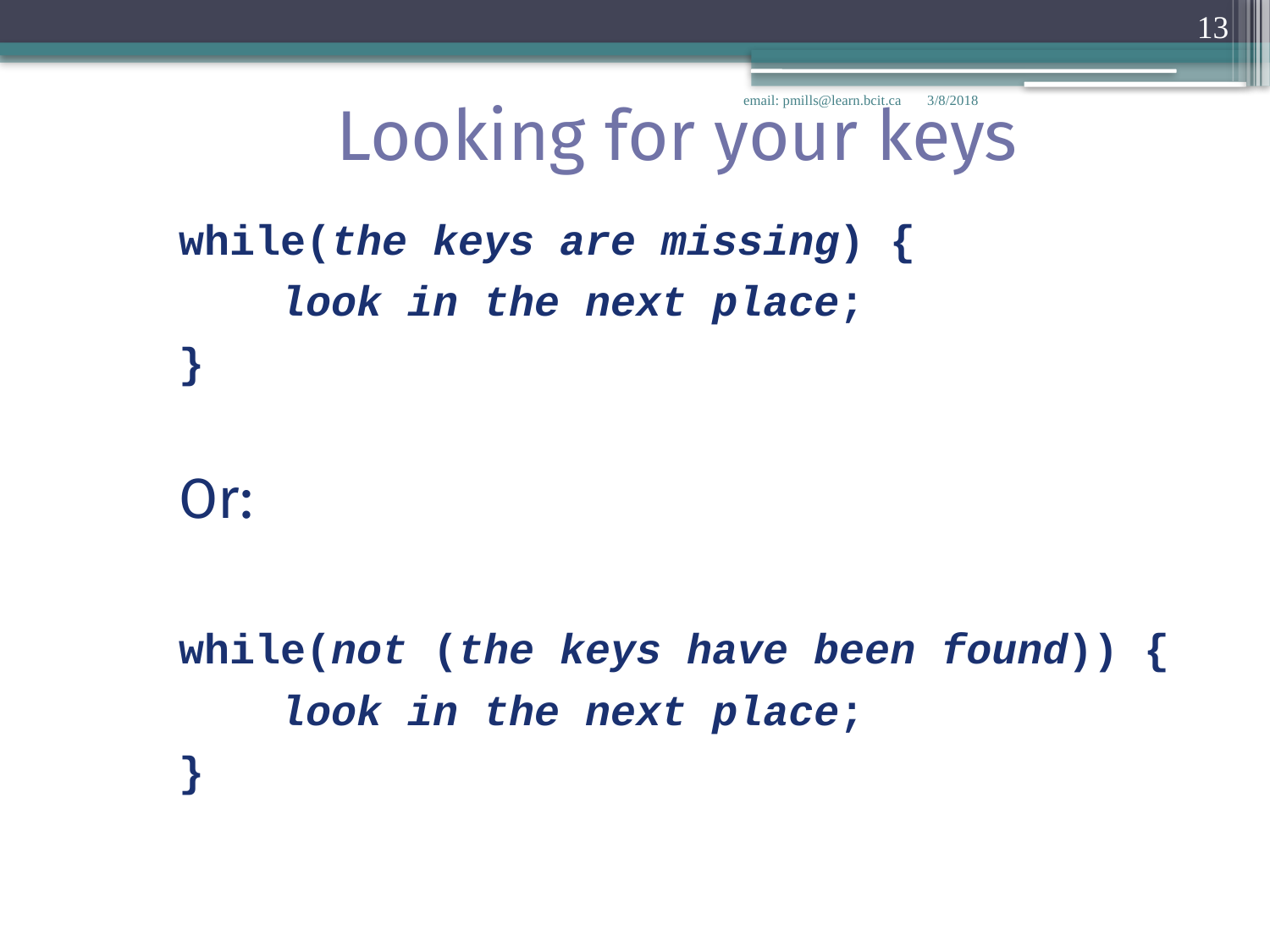

13
Looking for your keys
email: pmills@learn.bcit.ca
3/8/2018
while(the keys are missing) {
    look in the next place;
}

Or:

while(not (the keys have been found)) {
    look in the next place;
}